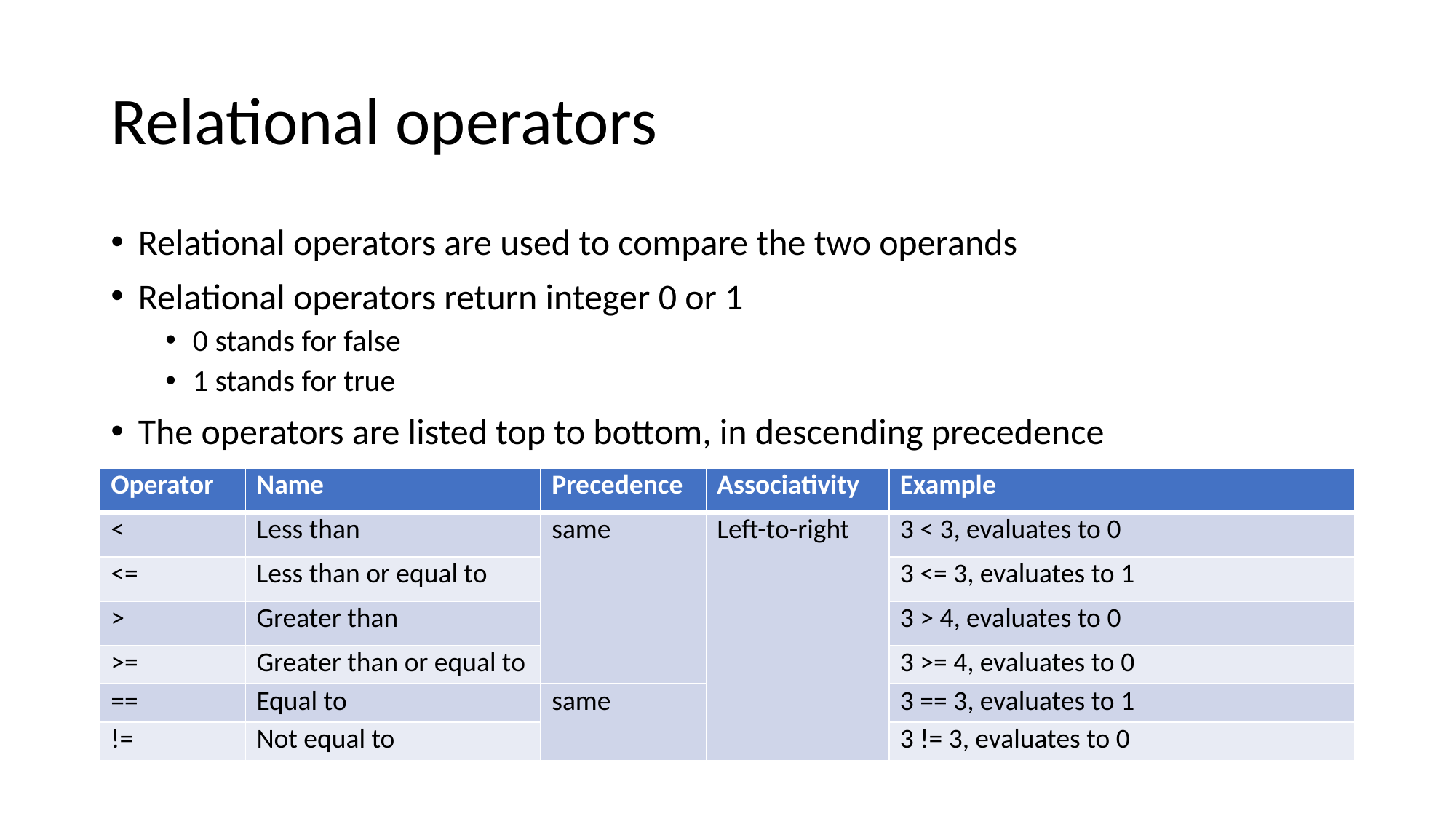

# Relational operators
Relational operators are used to compare the two operands
Relational operators return integer 0 or 1
0 stands for false
1 stands for true
The operators are listed top to bottom, in descending precedence
| Operator | Name | Precedence | Associativity | Example |
| --- | --- | --- | --- | --- |
| < | Less than | same | Left-to-right | 3 < 3, evaluates to 0 |
| <= | Less than or equal to |  |  | 3 <= 3, evaluates to 1 |
| > | Greater than |  |  | 3 > 4, evaluates to 0 |
| >= | Greater than or equal to |  |  | 3 >= 4, evaluates to 0 |
| == | Equal to | same |  | 3 == 3, evaluates to 1 |
| != | Not equal to |  |  | 3 != 3, evaluates to 0 |